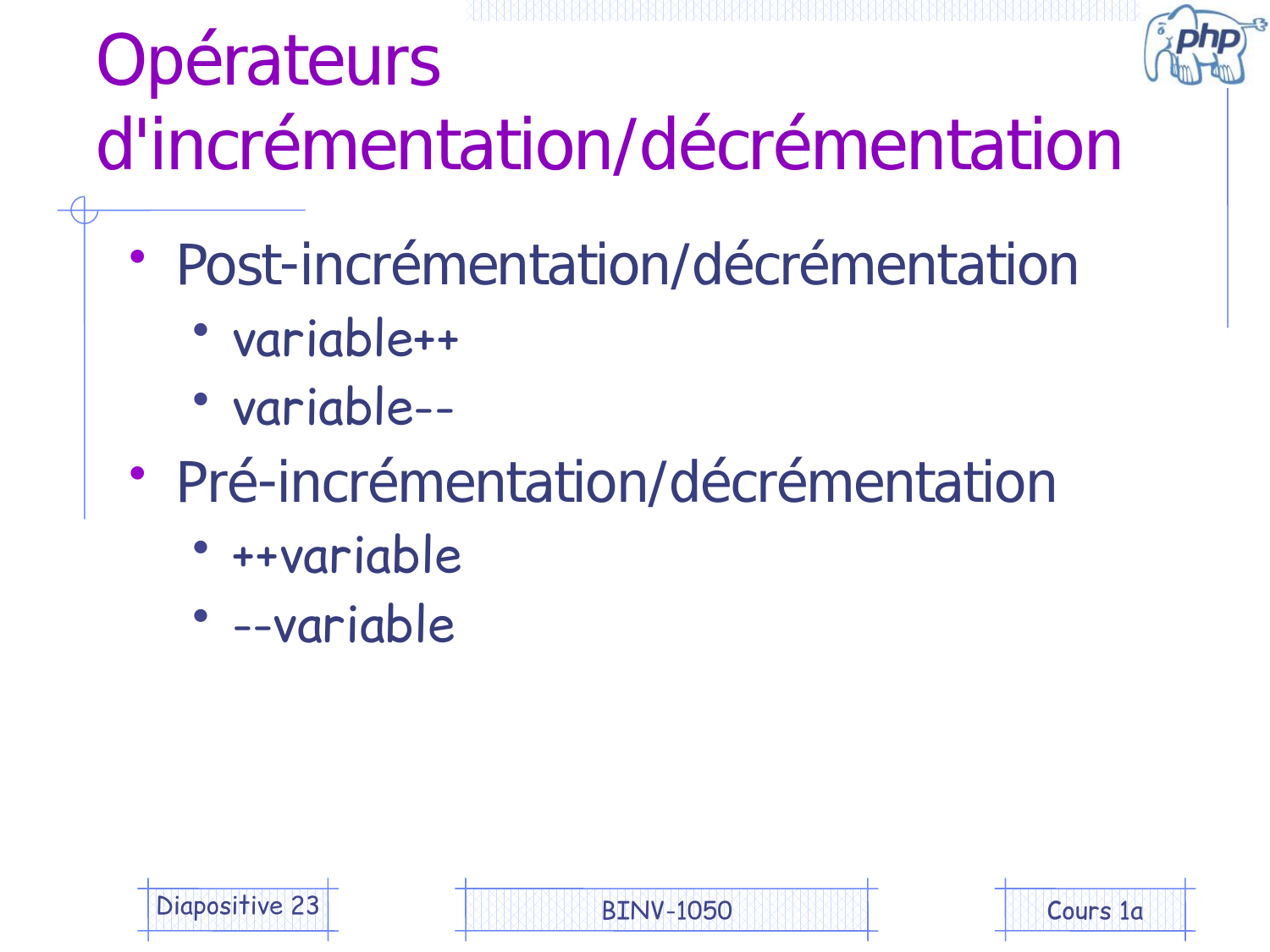

# Opérateurs d'incrémentation/décrémentation
Post-incrémentation/décrémentation
variable++
variable--
Pré-incrémentation/décrémentation
++variable
--variable
Diapositive 23
BINV-1050
Cours 1a